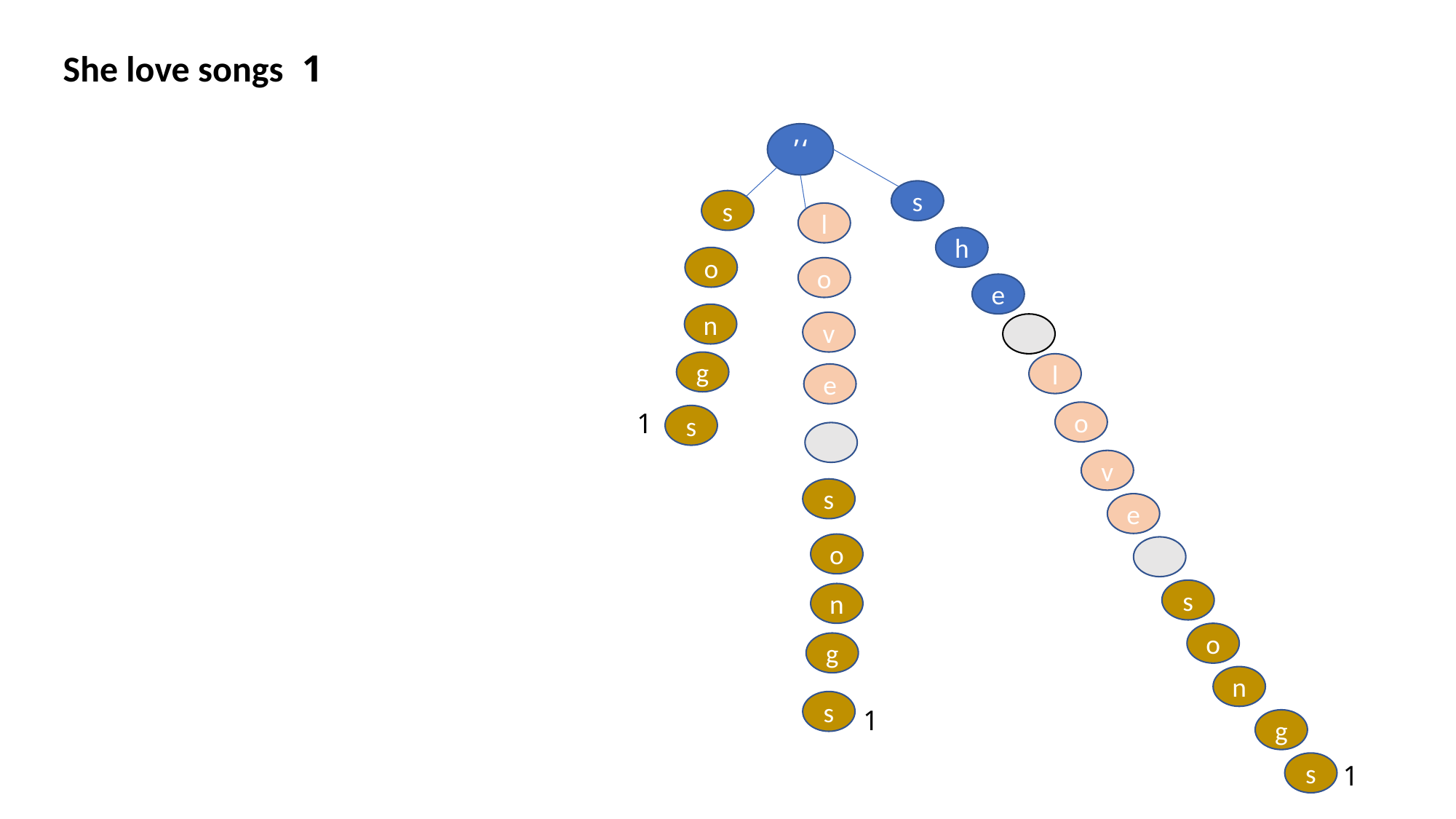

1  She love songs
‘’
s
s
l
shh
o
o
e
n
v

g
l
e
1
o
s

v
s
e
o

s
n
o
g
n
s
1
g
s
1